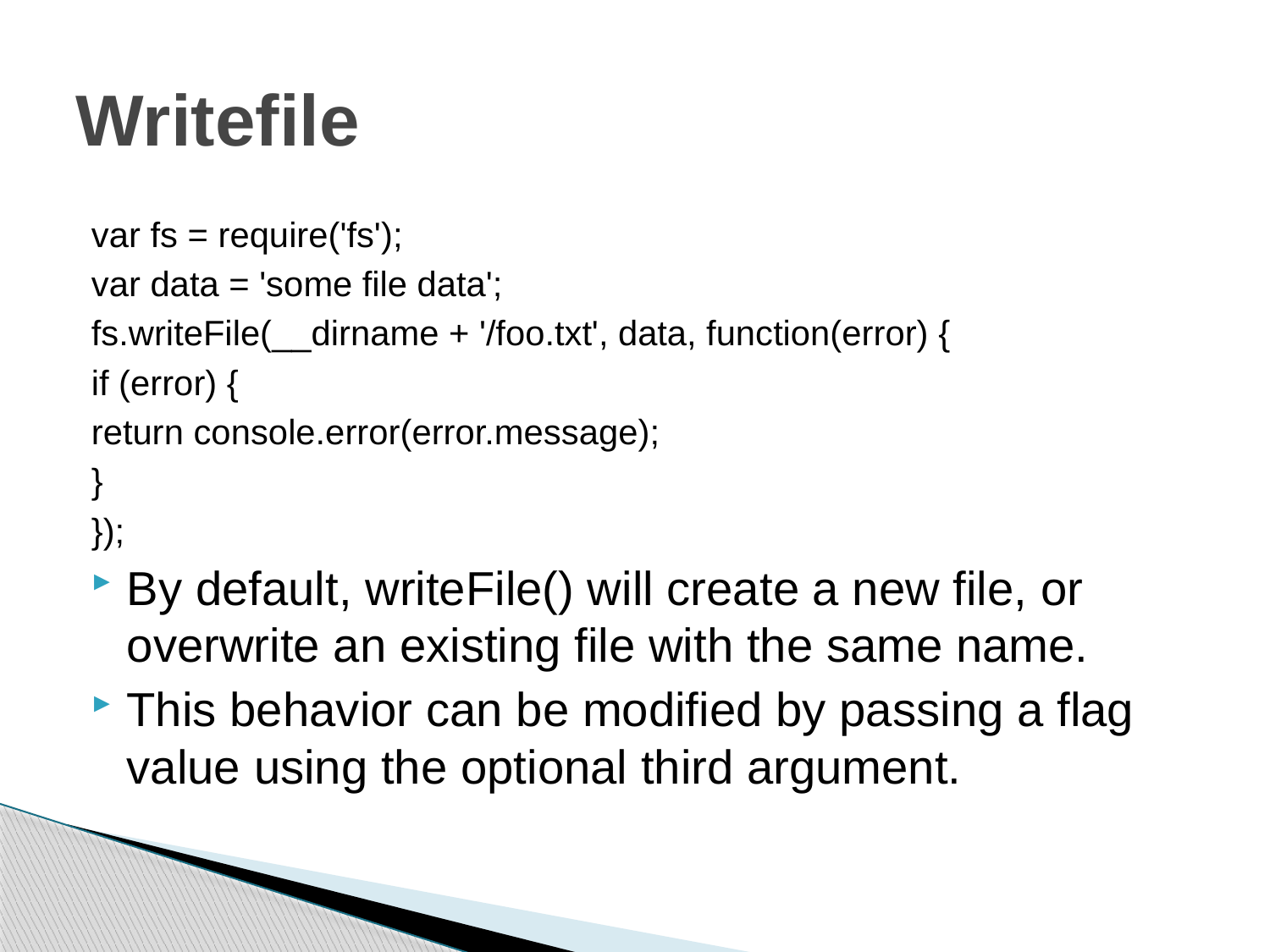

# Writefile
var fs = require('fs');
var data = 'some file data';
fs.writeFile(__dirname + '/foo.txt', data, function(error) {
if (error) {
return console.error(error.message);
}
});
By default, writeFile() will create a new file, or overwrite an existing file with the same name.
This behavior can be modified by passing a flag value using the optional third argument.